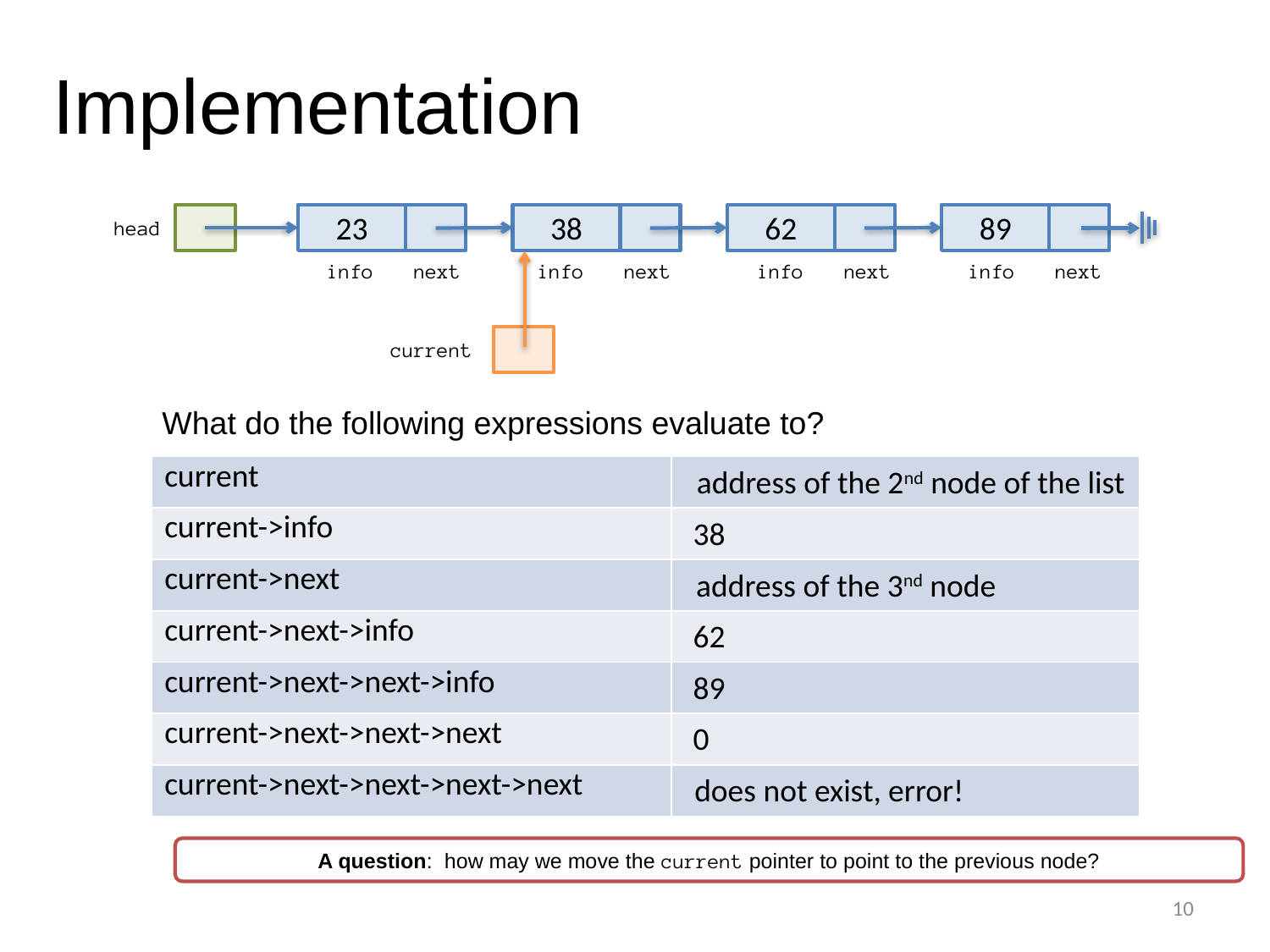

# Implementation

23

38

62

89

head
info
next
info
next
info
next
info
next

current
What do the following expressions evaluate to?
| current |  |
| --- | --- |
| current->info |  |
| current->next |  |
| current->next->info |  |
| current->next->next->info |  |
| current->next->next->next |  |
| current->next->next->next->next |  |
address of the 2nd node of the list
38
address of the 3nd node
62
89
0
does not exist, error!
A question:  how may we move the current pointer to point to the previous node?
10